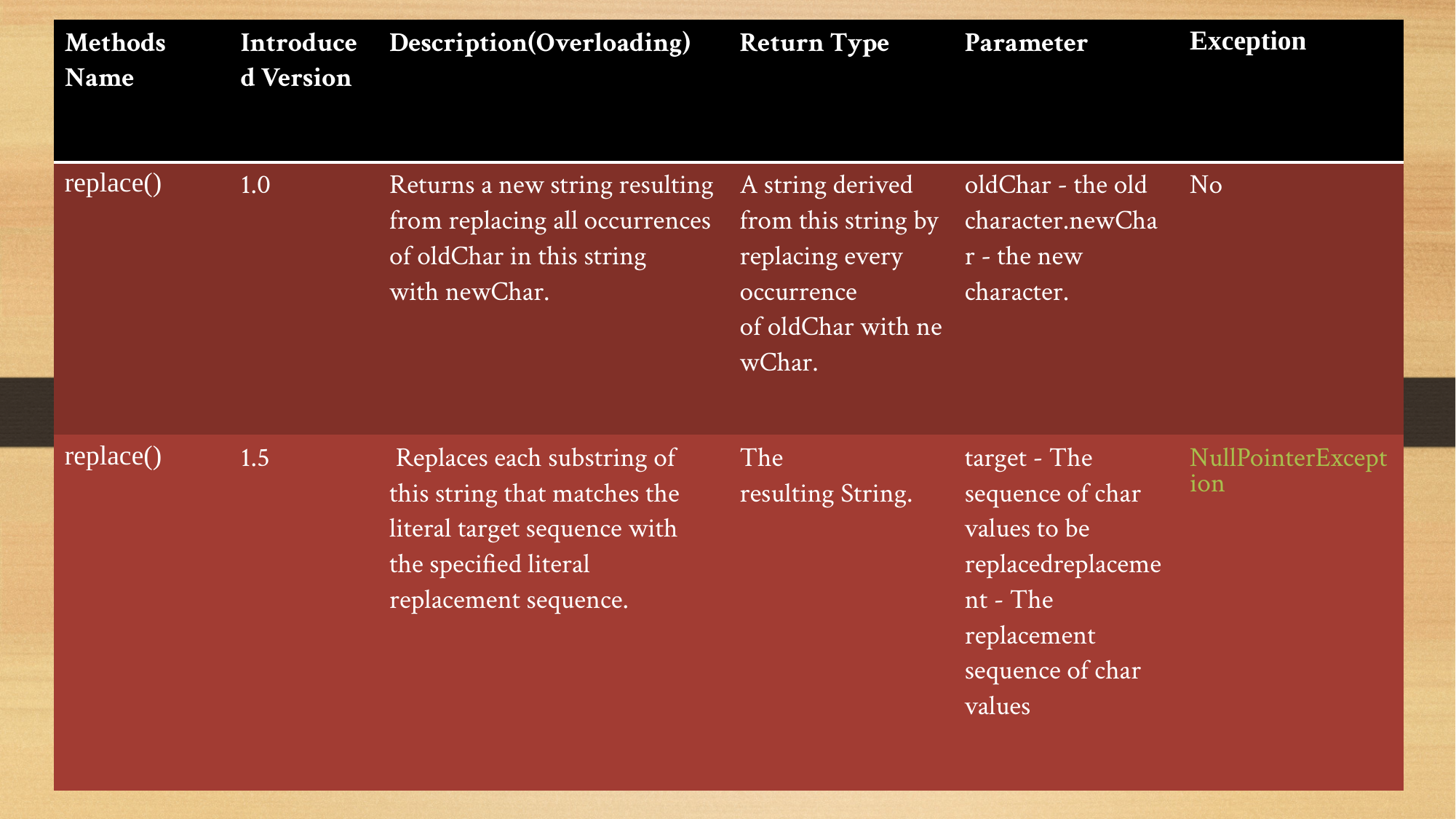

| Methods Name | Introduced Version | Description(Overloading) | Return Type | Parameter | Exception |
| --- | --- | --- | --- | --- | --- |
| replace() | 1.0 | Returns a new string resulting from replacing all occurrences of oldChar in this string with newChar. | A string derived from this string by replacing every occurrence of oldChar with newChar. | oldChar - the old character.newChar - the new character. | No |
| replace() | 1.5 | Replaces each substring of this string that matches the literal target sequence with the specified literal replacement sequence. | The resulting String. | target - The sequence of char values to be replacedreplacement - The replacement sequence of char values | NullPointerException |
#